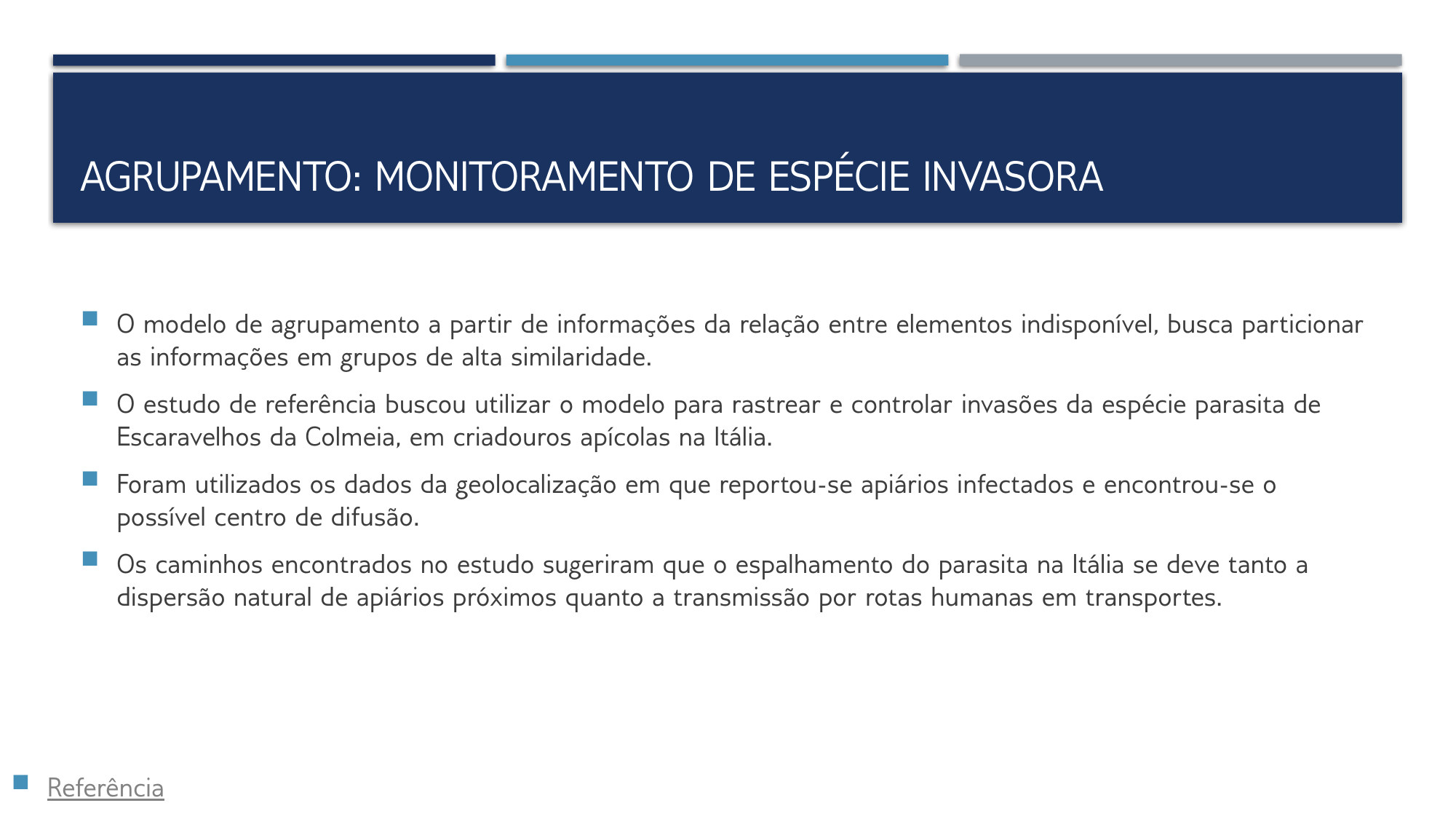

# Agrupamento: MONITORAMENTO DE espécie INVASORA

O modelo de agrupamento a partir de informações da relação entre elementos indisponível, busca particionar as informações em grupos de alta similaridade.
O estudo de referência buscou utilizar o modelo para rastrear e controlar invasões da espécie parasita de Escaravelhos da Colmeia, em criadouros apícolas na Itália.
Foram utilizados os dados da geolocalização em que reportou-se apiários infectados e encontrou-se o possível centro de difusão.
Os caminhos encontrados no estudo sugeriram que o espalhamento do parasita na Itália se deve tanto a dispersão natural de apiários próximos quanto a transmissão por rotas humanas em transportes.
Referência